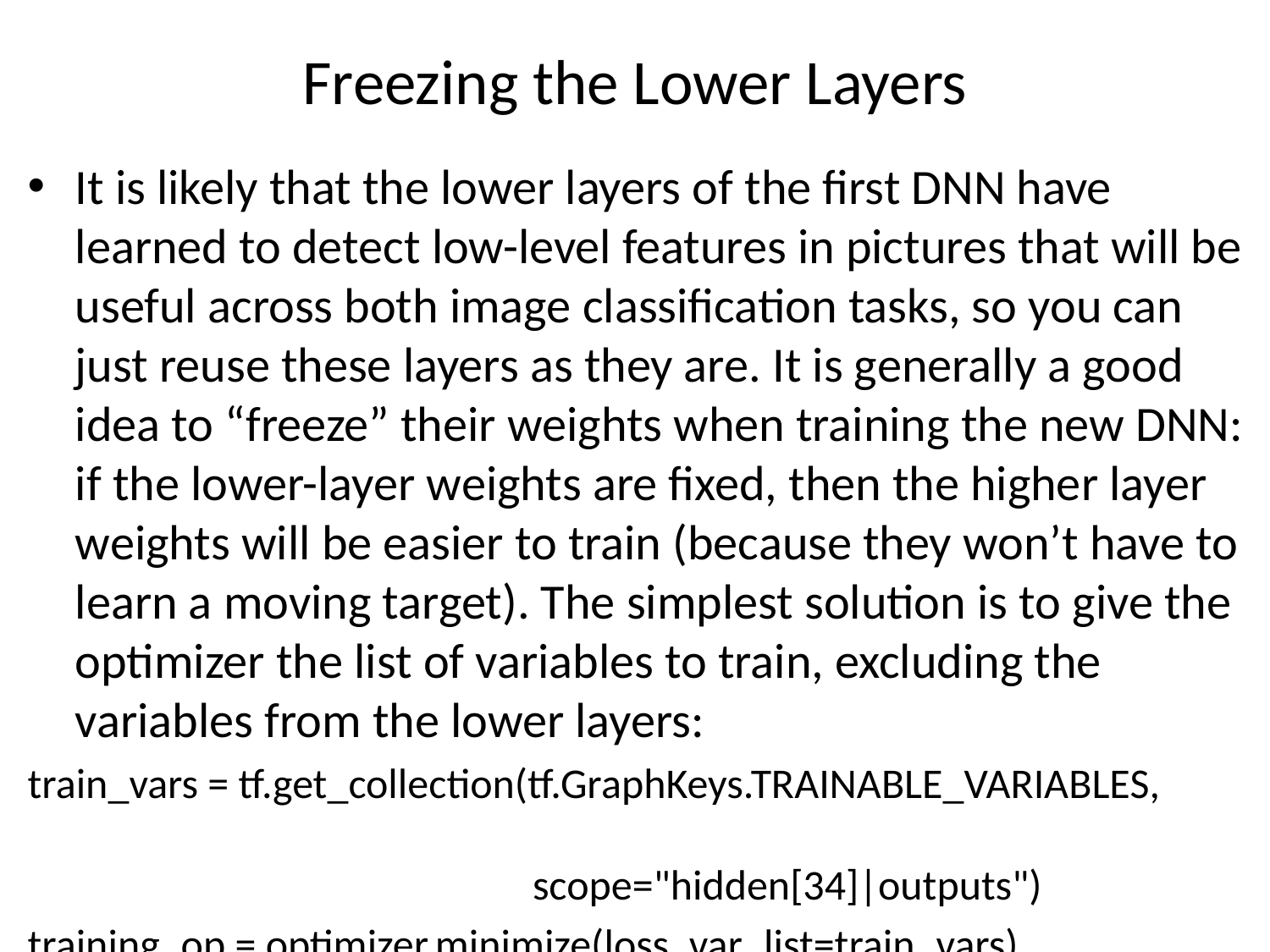

# Freezing the Lower Layers
It is likely that the lower layers of the first DNN have learned to detect low-level features in pictures that will be useful across both image classification tasks, so you can just reuse these layers as they are. It is generally a good idea to “freeze” their weights when training the new DNN: if the lower-layer weights are fixed, then the higher layer weights will be easier to train (because they won’t have to learn a moving target). The simplest solution is to give the optimizer the list of variables to train, excluding the variables from the lower layers:
train_vars = tf.get_collection(tf.GraphKeys.TRAINABLE_VARIABLES,
                                                scope="hidden[34]|outputs")
training_op = optimizer.minimize(loss, var_list=train_vars)